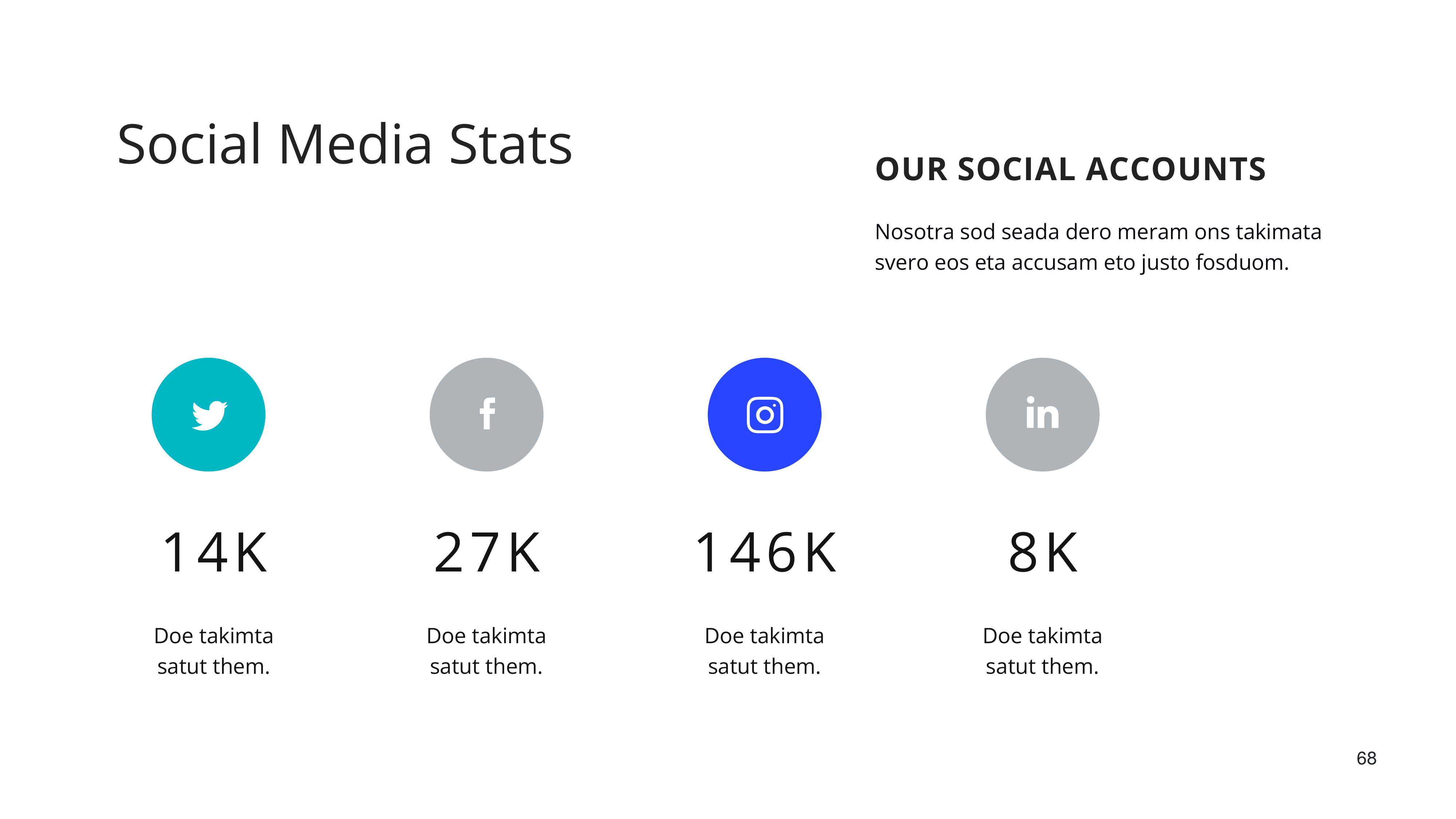

Social Media Stats
our Social accounts
Nosotra sod seada dero meram ons takimata svero eos eta accusam eto justo fosduom.

14K
27K
146K
8K
Doe takimta satut them.
Doe takimta satut them.
Doe takimta satut them.
Doe takimta satut them.
68